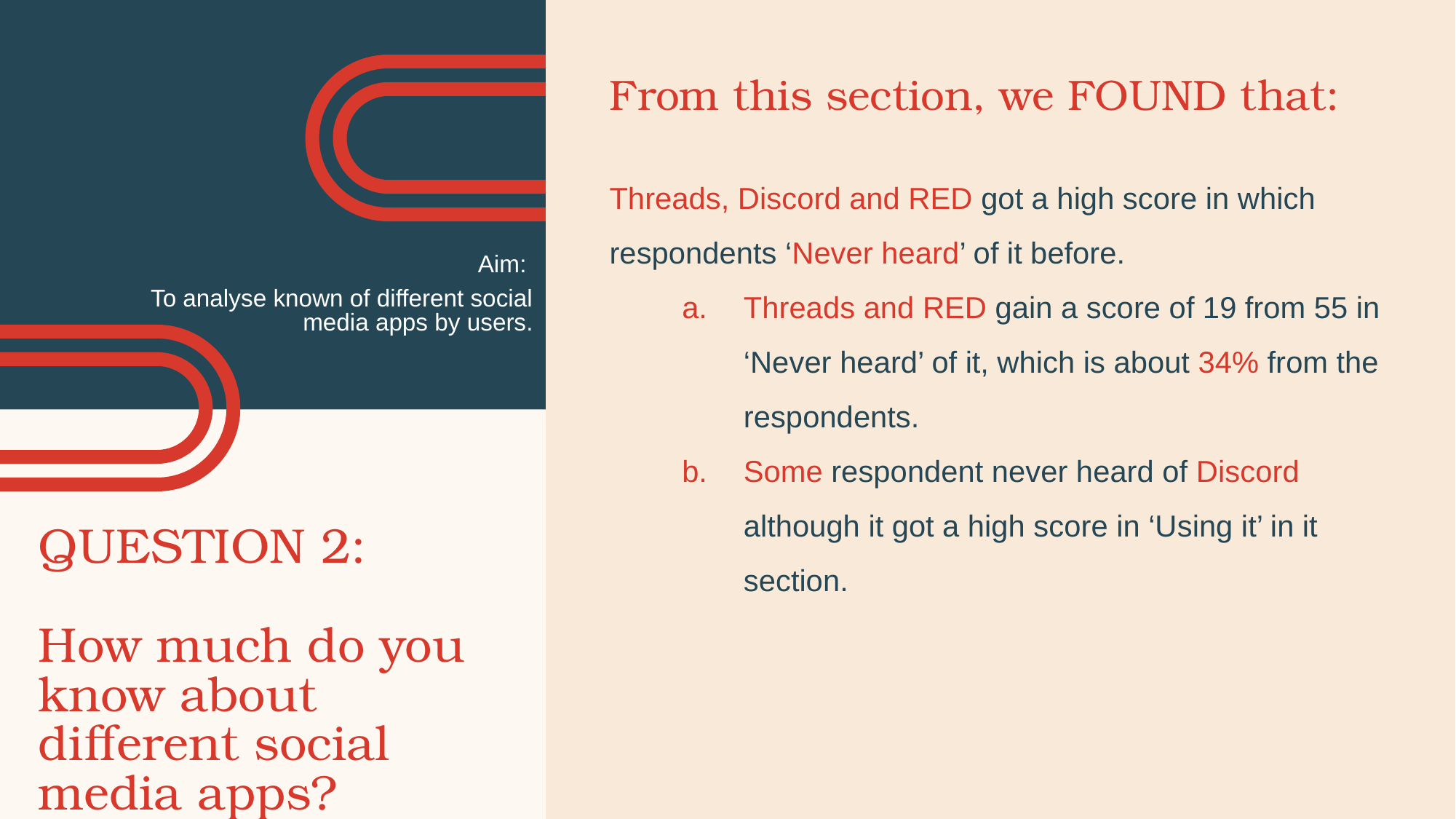

From this section, we FOUND that:
Threads, Discord and RED got a high score in which respondents ‘Never heard’ of it before.
Threads and RED gain a score of 19 from 55 in ‘Never heard’ of it, which is about 34% from the respondents.
Some respondent never heard of Discord although it got a high score in ‘Using it’ in it section.
Aim:
To analyse known of different social media apps by users.
QUESTION 2:

How much do you know about different social media apps?